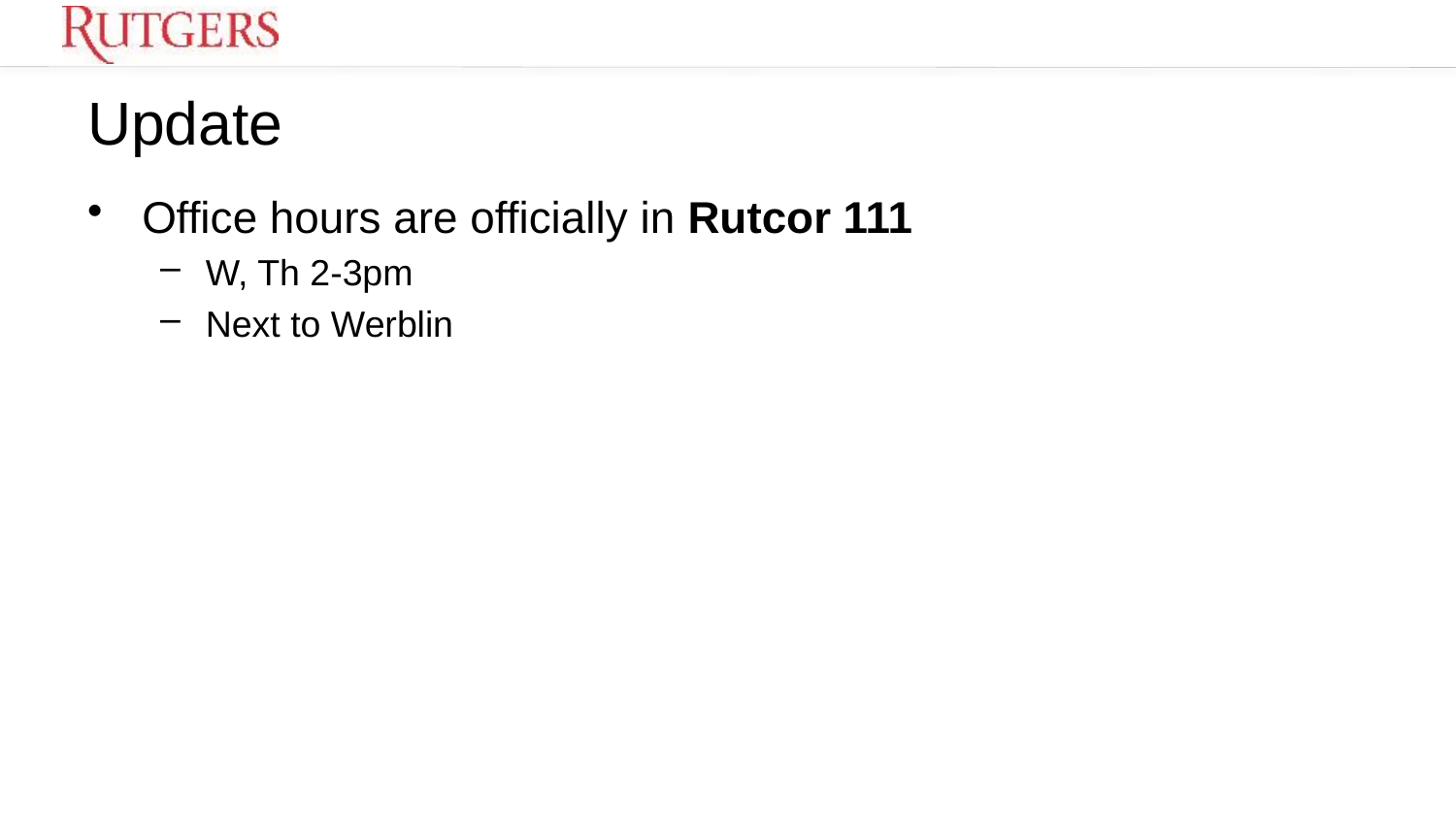

# Update
Office hours are officially in Rutcor 111
W, Th 2-3pm
Next to Werblin